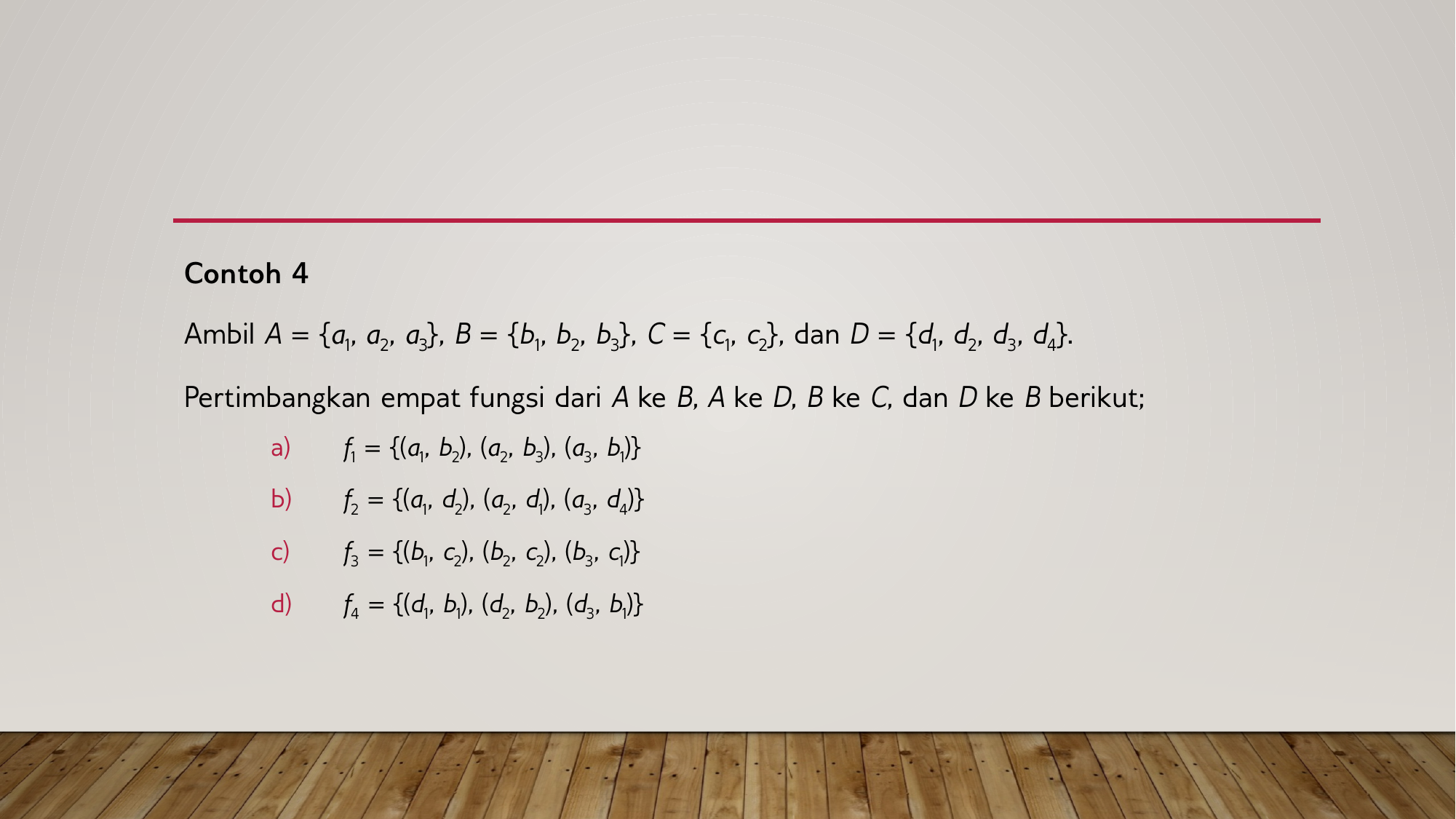

#
Contoh 4
Ambil A = {a1, a2, a3}, B = {b1, b2, b3}, C = {c1, c2}, dan D = {d1, d2, d3, d4}.
Pertimbangkan empat fungsi dari A ke B, A ke D, B ke C, dan D ke B berikut;
 f1 = {(a1, b2), (a2, b3), (a3, b1)}
 f2 = {(a1, d2), (a2, d1), (a3, d4)}
 f3 = {(b1, c2), (b2, c2), (b3, c1)}
 f4 = {(d1, b1), (d2, b2), (d3, b1)}